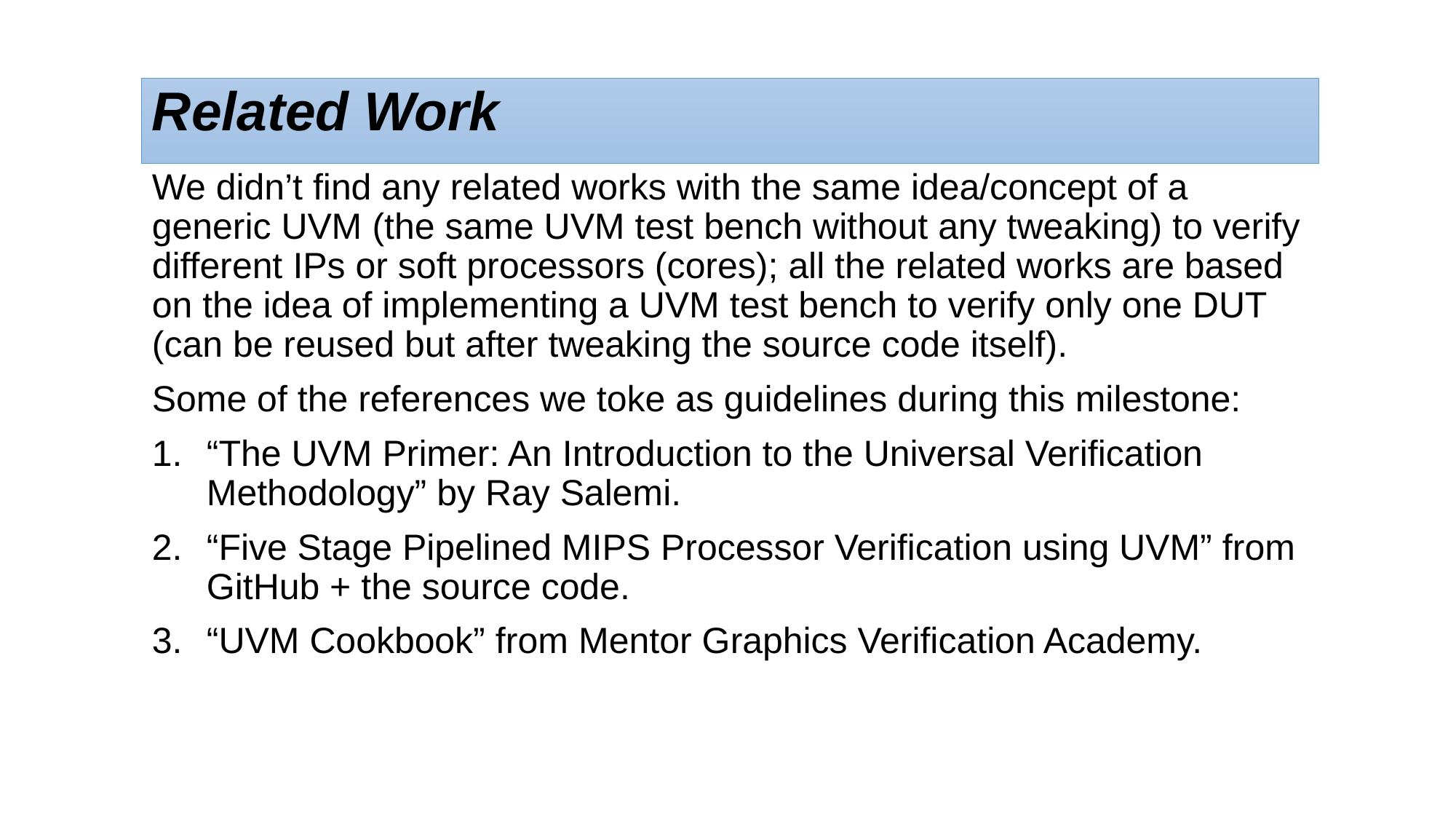

Related Work
We didn’t find any related works with the same idea/concept of a generic UVM (the same UVM test bench without any tweaking) to verify different IPs or soft processors (cores); all the related works are based on the idea of implementing a UVM test bench to verify only one DUT (can be reused but after tweaking the source code itself).
Some of the references we toke as guidelines during this milestone:
“The UVM Primer: An Introduction to the Universal Verification Methodology” by Ray Salemi.
“Five Stage Pipelined MIPS Processor Veriﬁcation using UVM” from GitHub + the source code.
“UVM Cookbook” from Mentor Graphics Verification Academy.